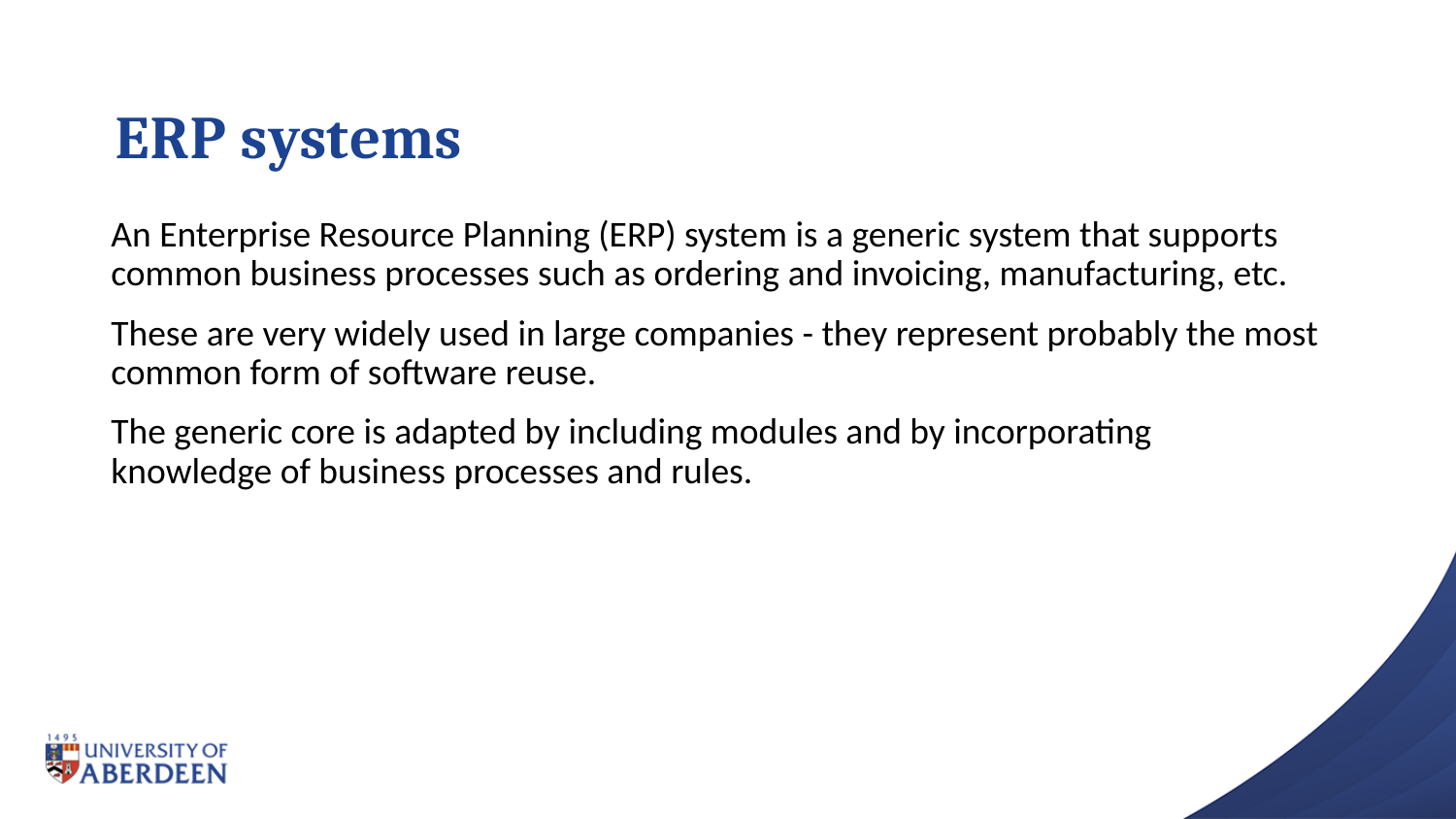

# ERP systems
An Enterprise Resource Planning (ERP) system is a generic system that supports common business processes such as ordering and invoicing, manufacturing, etc.
These are very widely used in large companies - they represent probably the most common form of software reuse.
The generic core is adapted by including modules and by incorporating knowledge of business processes and rules.
Chapter 15 Software reuse
47
17/11/2014